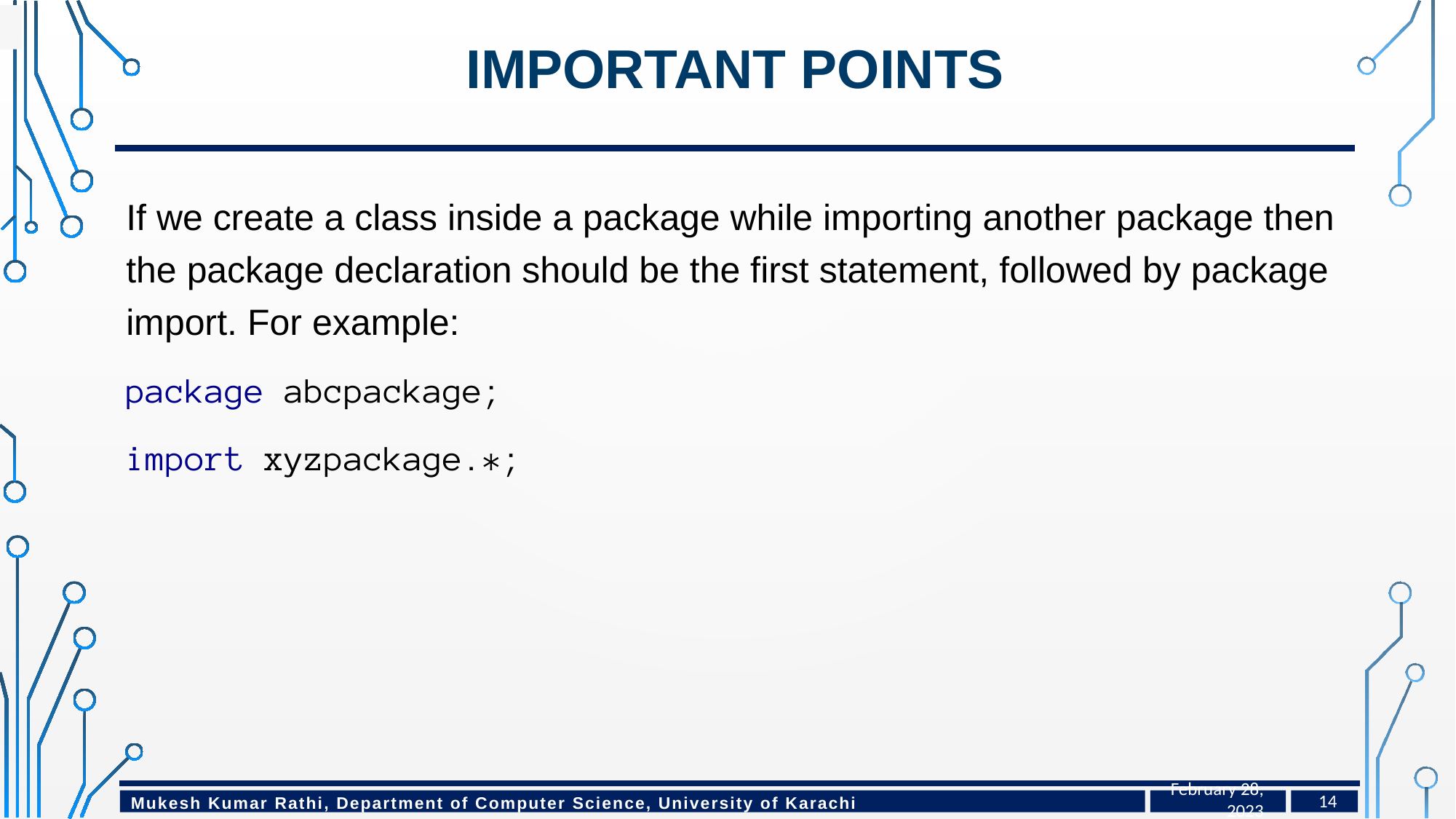

# Important Points
If we create a class inside a package while importing another package then the package declaration should be the first statement, followed by package import. For example:
package abcpackage;
import xyzpackage.*;

February 28, 2023
14